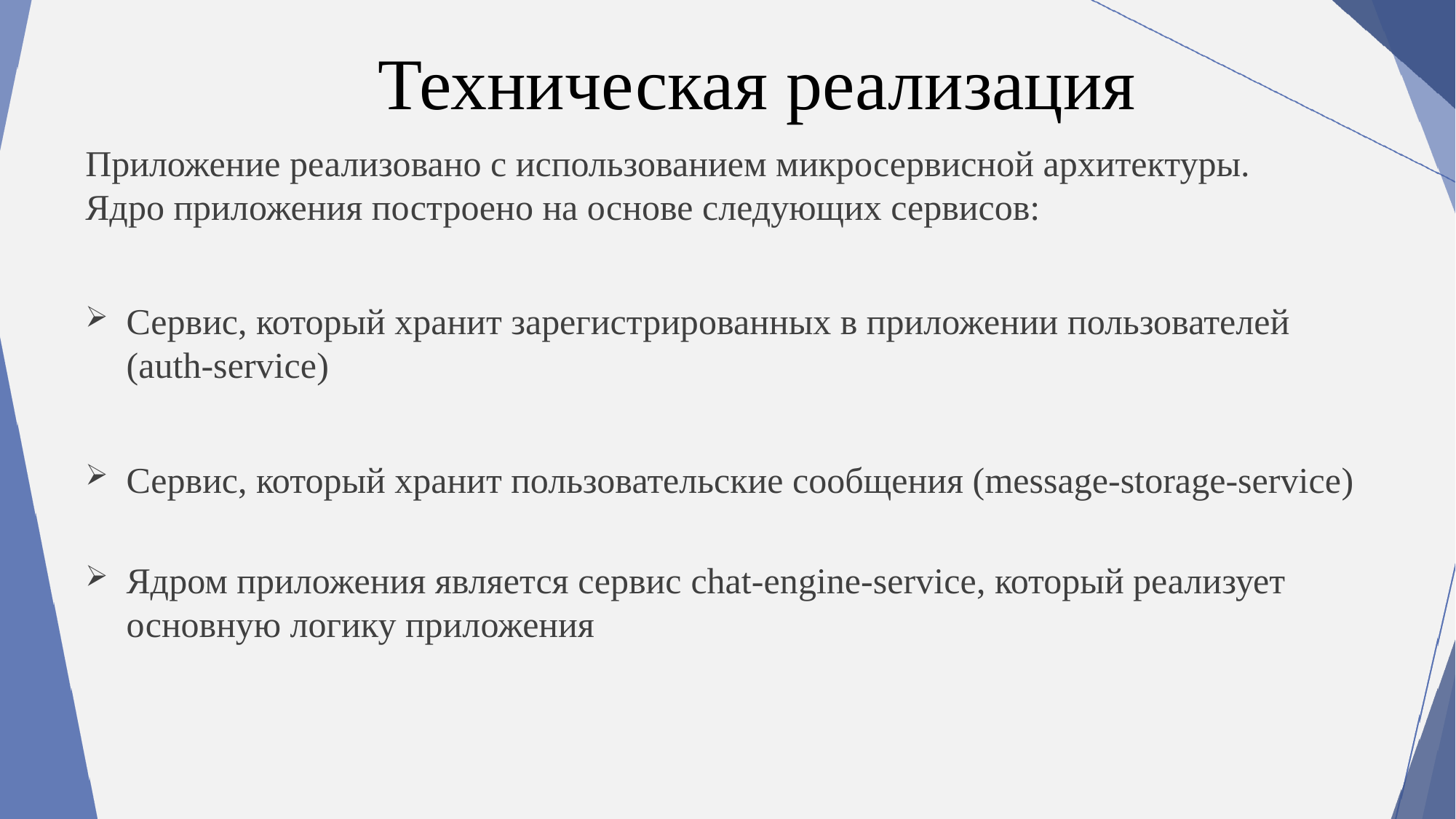

# Техническая реализация
Приложение реализовано с использованием микросервисной архитектуры.
Ядро приложения построено на основе следующих сервисов:

Сервис, который хранит зарегистрированных в приложении пользователей
(auth-service)

Сервис, который хранит пользовательские сообщения (message-storage-service)
Ядром приложения является сервис chat-engine-service, который реализует основную логику приложения